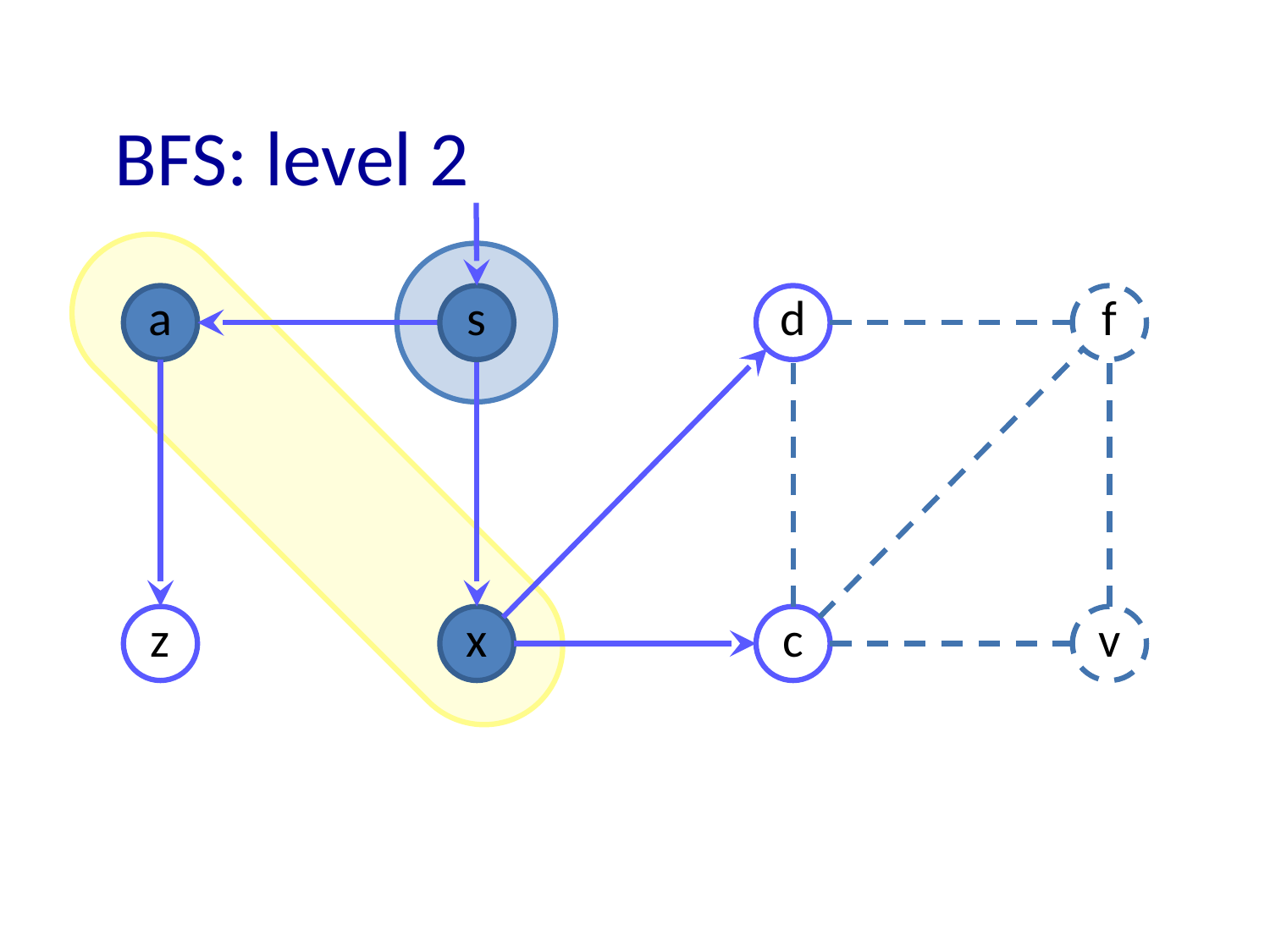

# BFS: level 2

a
s
d
f
z
x
c
v